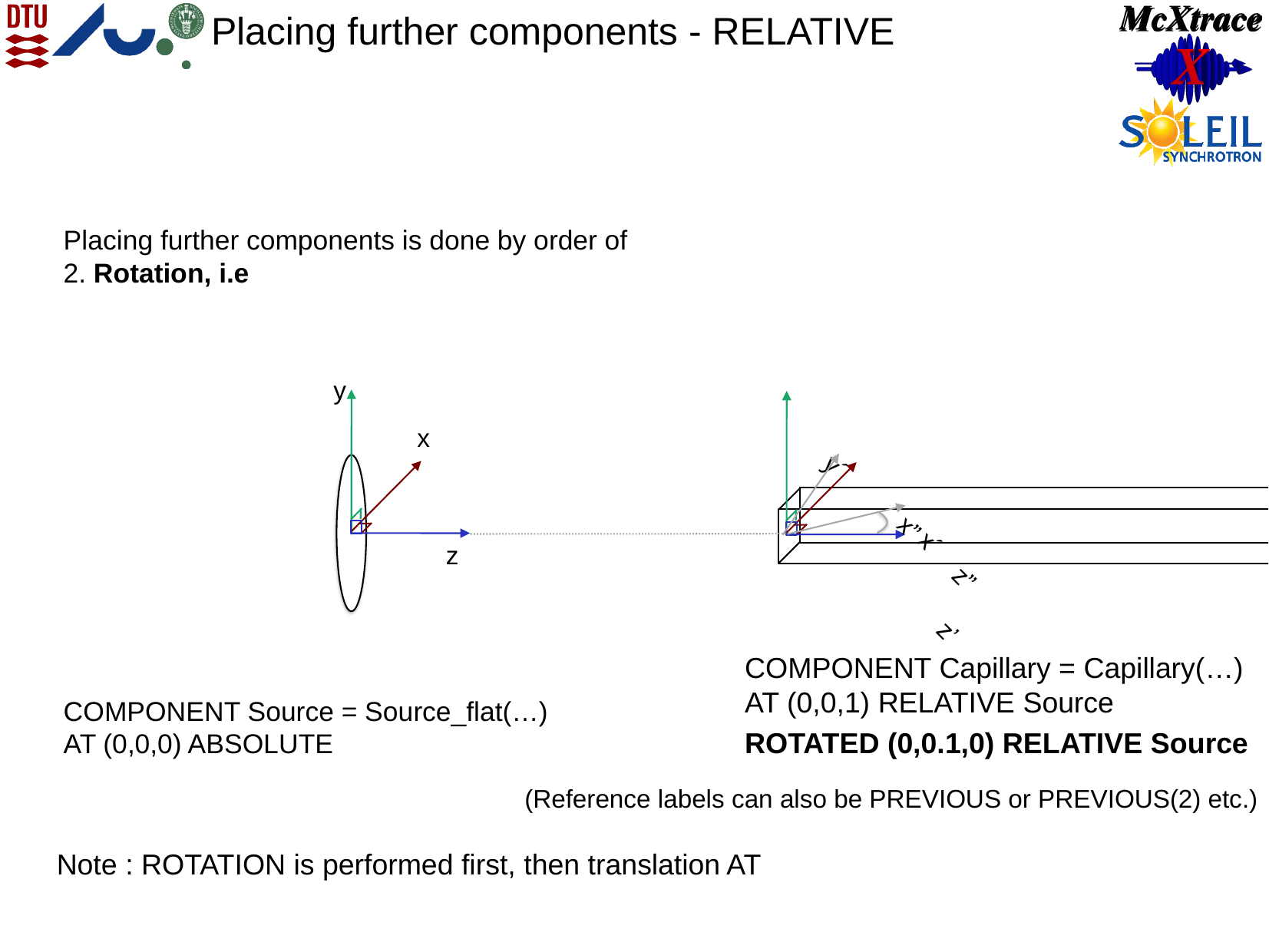

Placing further components - RELATIVE
Placing further components is done by order of
2. Rotation, i.e

COMPONENT Source = Source_flat(…)
AT (0,0,0) ABSOLUTE
y
y´

x”
x´

z”

z’

x

z

COMPONENT Capillary = Capillary(…)
AT (0,0,1) RELATIVE Source
ROTATED (0,0.1,0) RELATIVE Source
(Reference labels can also be PREVIOUS or PREVIOUS(2) etc.)
Note : ROTATION is performed first, then translation AT